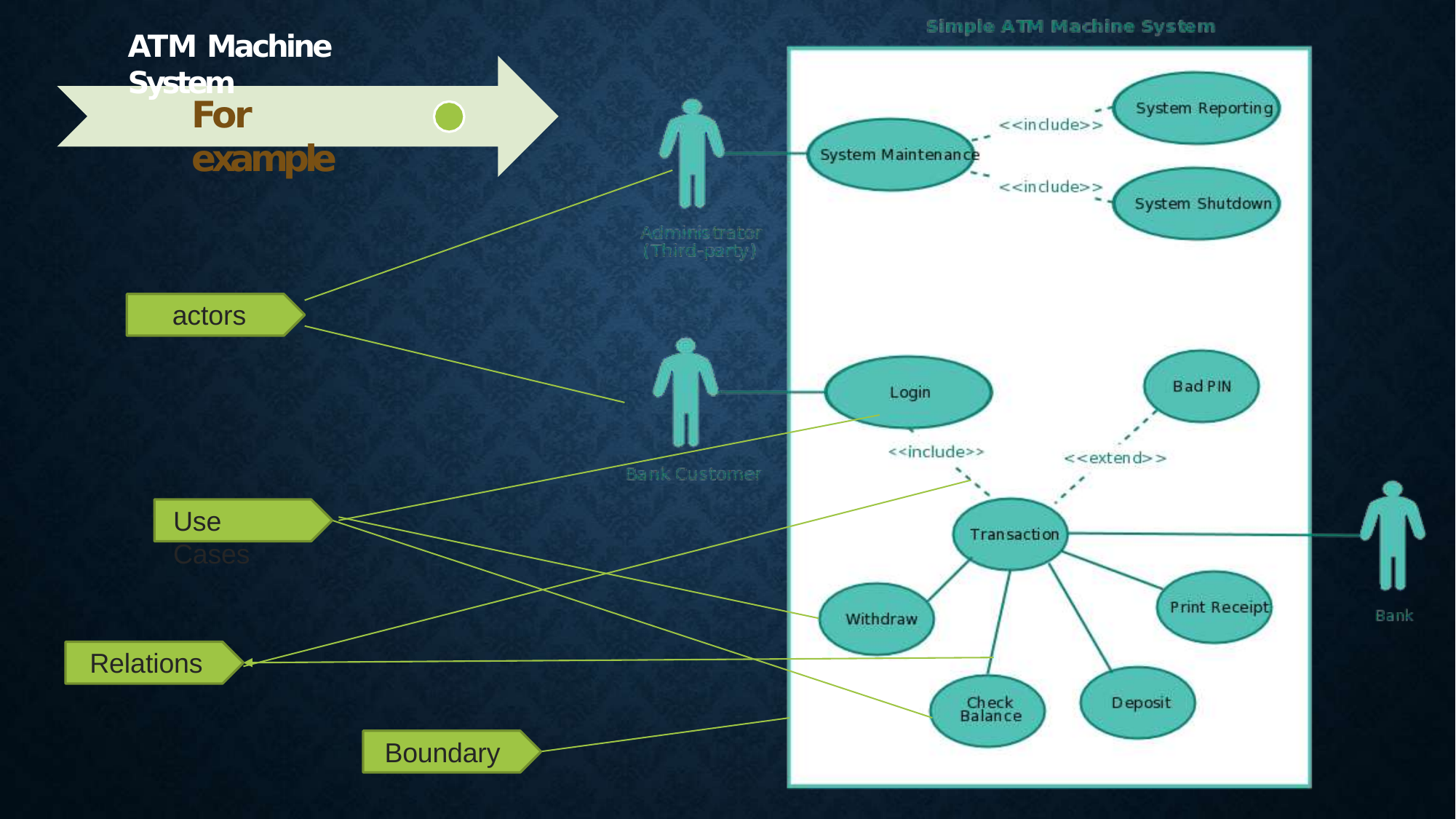

# ATM Machine System

For example
actors

Use Cases
Relations

Boundary